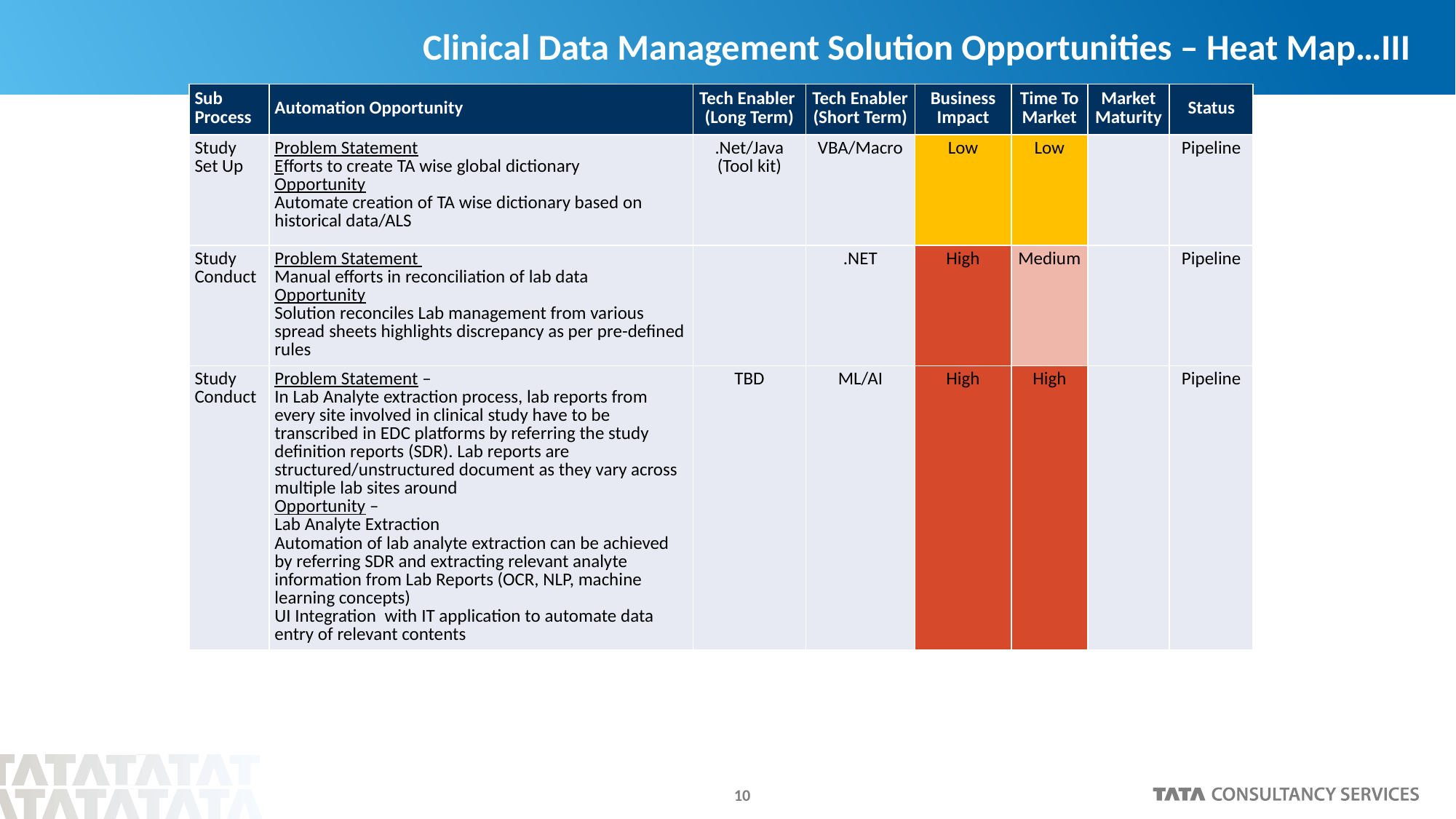

# Clinical Data Management Solution Opportunities – Heat Map…III
| Sub Process | Automation Opportunity | Tech Enabler (Long Term) | Tech Enabler (Short Term) | Business Impact | Time To Market | Market Maturity | Status |
| --- | --- | --- | --- | --- | --- | --- | --- |
| Study Set Up | Problem Statement Efforts to create TA wise global dictionary Opportunity Automate creation of TA wise dictionary based on historical data/ALS | .Net/Java (Tool kit) | VBA/Macro | Low | Low |  | Pipeline |
| Study Conduct | Problem Statement Manual efforts in reconciliation of lab data Opportunity Solution reconciles Lab management from various spread sheets highlights discrepancy as per pre-defined rules |  | .NET | High | Medium |  | Pipeline |
| Study Conduct | Problem Statement – In Lab Analyte extraction process, lab reports from every site involved in clinical study have to be transcribed in EDC platforms by referring the study definition reports (SDR). Lab reports are structured/unstructured document as they vary across multiple lab sites around Opportunity – Lab Analyte Extraction Automation of lab analyte extraction can be achieved by referring SDR and extracting relevant analyte information from Lab Reports (OCR, NLP, machine learning concepts) UI Integration with IT application to automate data entry of relevant contents | TBD | ML/AI | High | High |  | Pipeline |